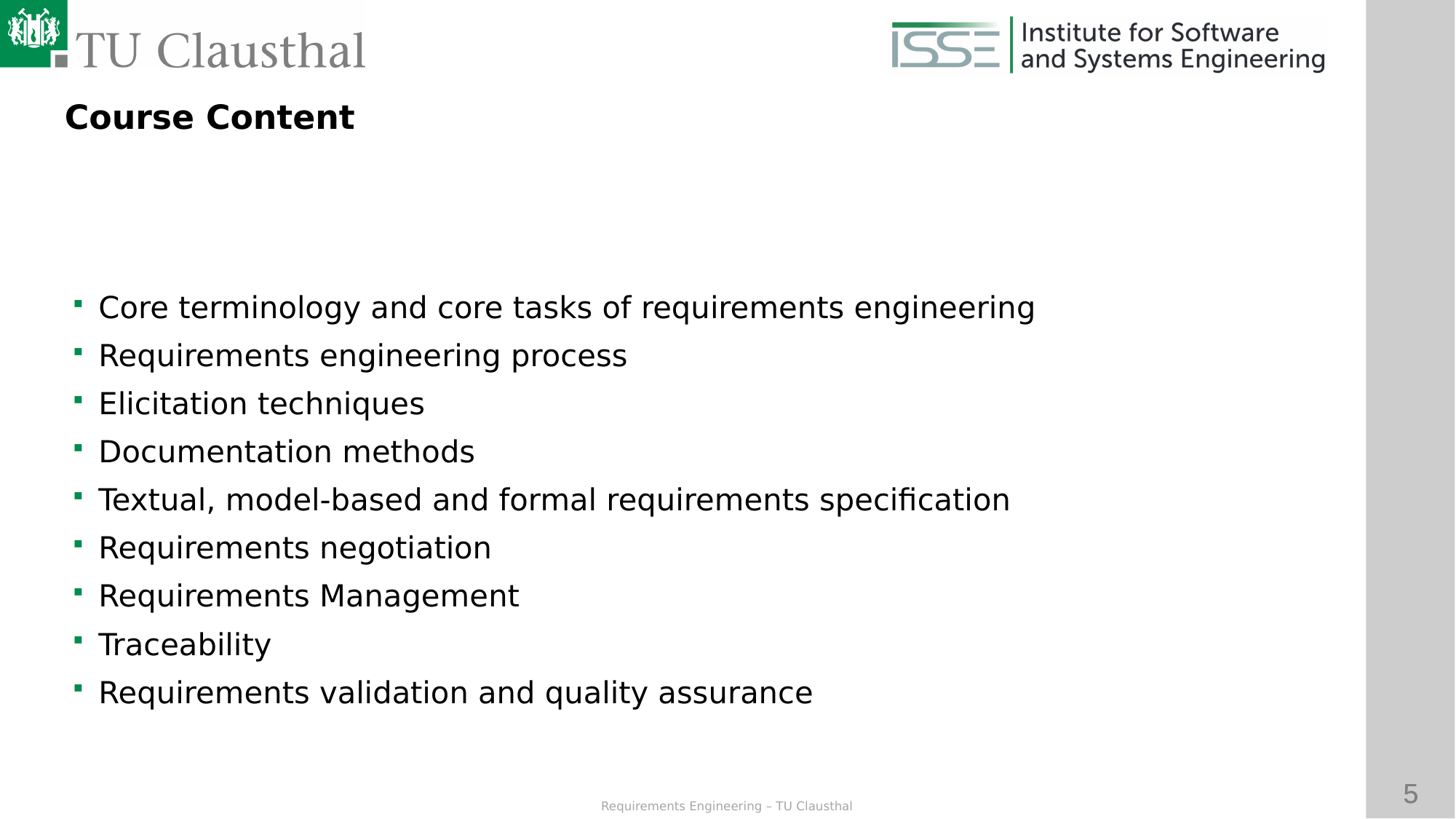

Course Content

Core terminology and core tasks of requirements engineering
Requirements engineering process
Elicitation techniques
Documentation methods
Textual, model-based and formal requirements specification
Requirements negotiation
Requirements Management
Traceability
Requirements validation and quality assurance